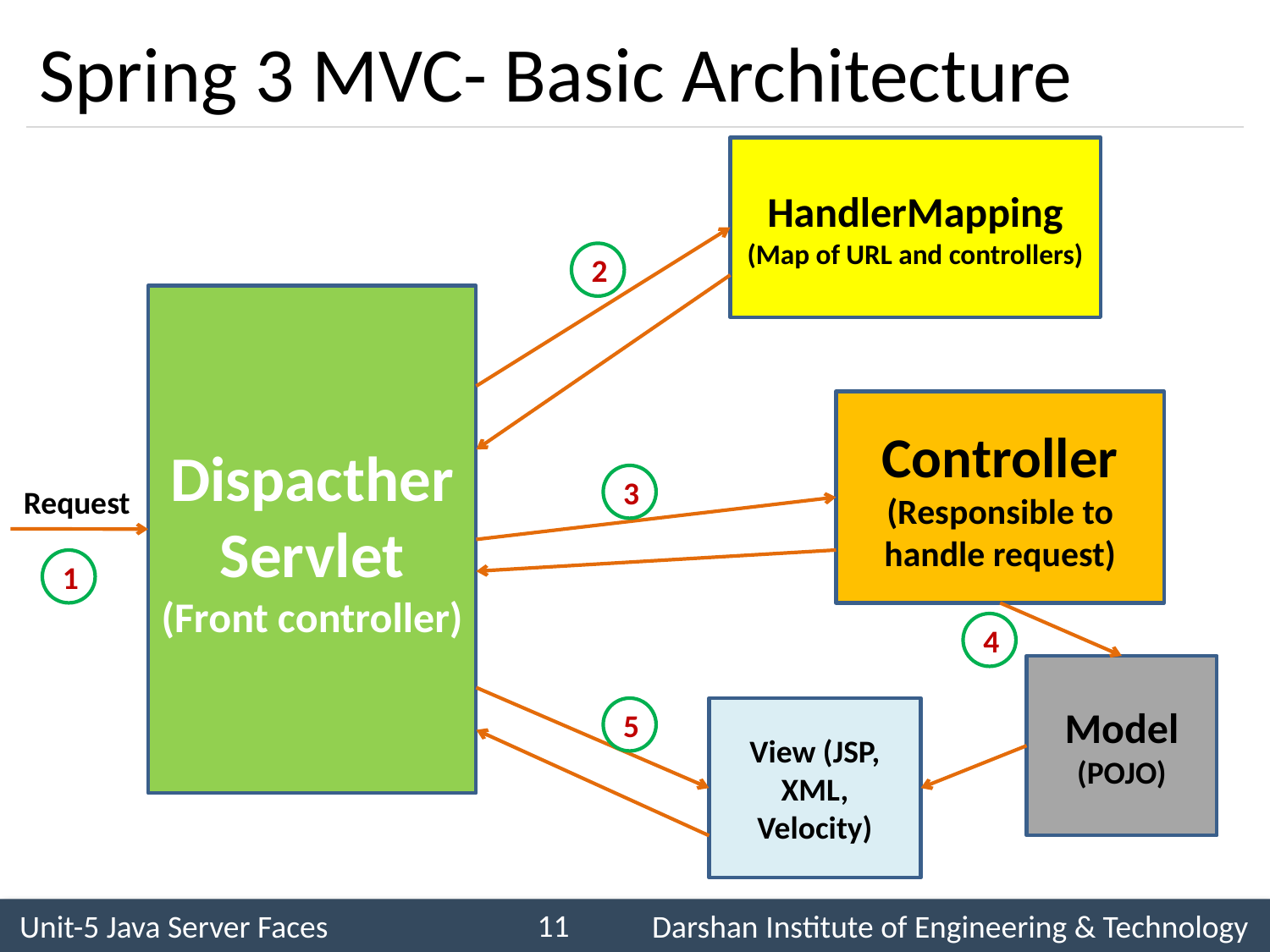

# Spring 3 MVC- Basic Architecture
HandlerMapping
(Map of URL and controllers)
2
DispactherServlet
(Front controller)
Controller
(Responsible to handle request)
3
Request
1
4
Model
(POJO)
5
View (JSP, XML, Velocity)
11